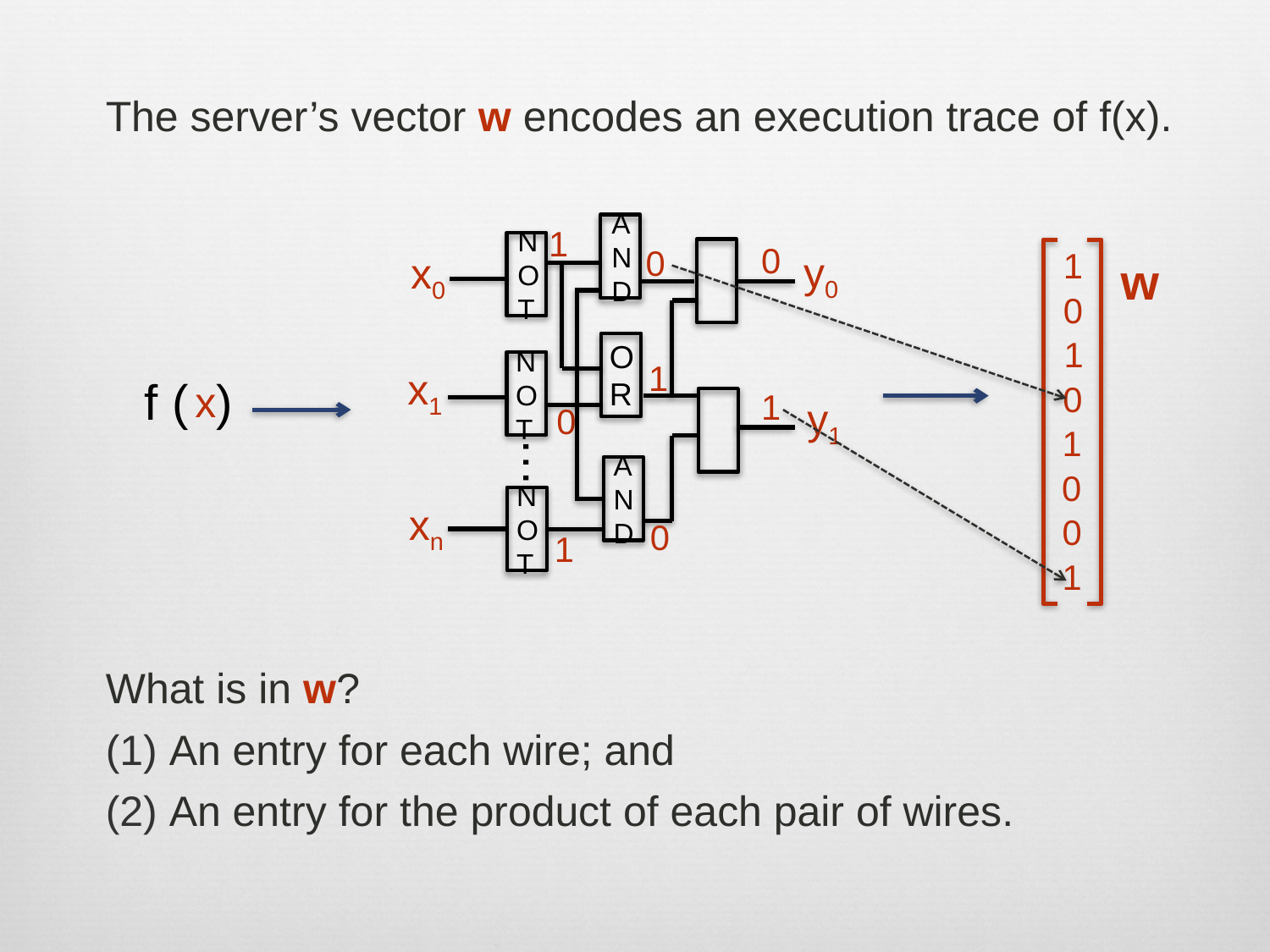

The server’s vector w encodes an execution trace of f(x).
AND
NOT

1

0
0
1

y0

x0
 w
0
OR
NOT
1

1

x1
 f (  )
x
0
1
y1

0
1
AND
NOT
 …

0

xn
0
0
1
1
What is in w?
An entry for each wire; and
An entry for the product of each pair of wires.